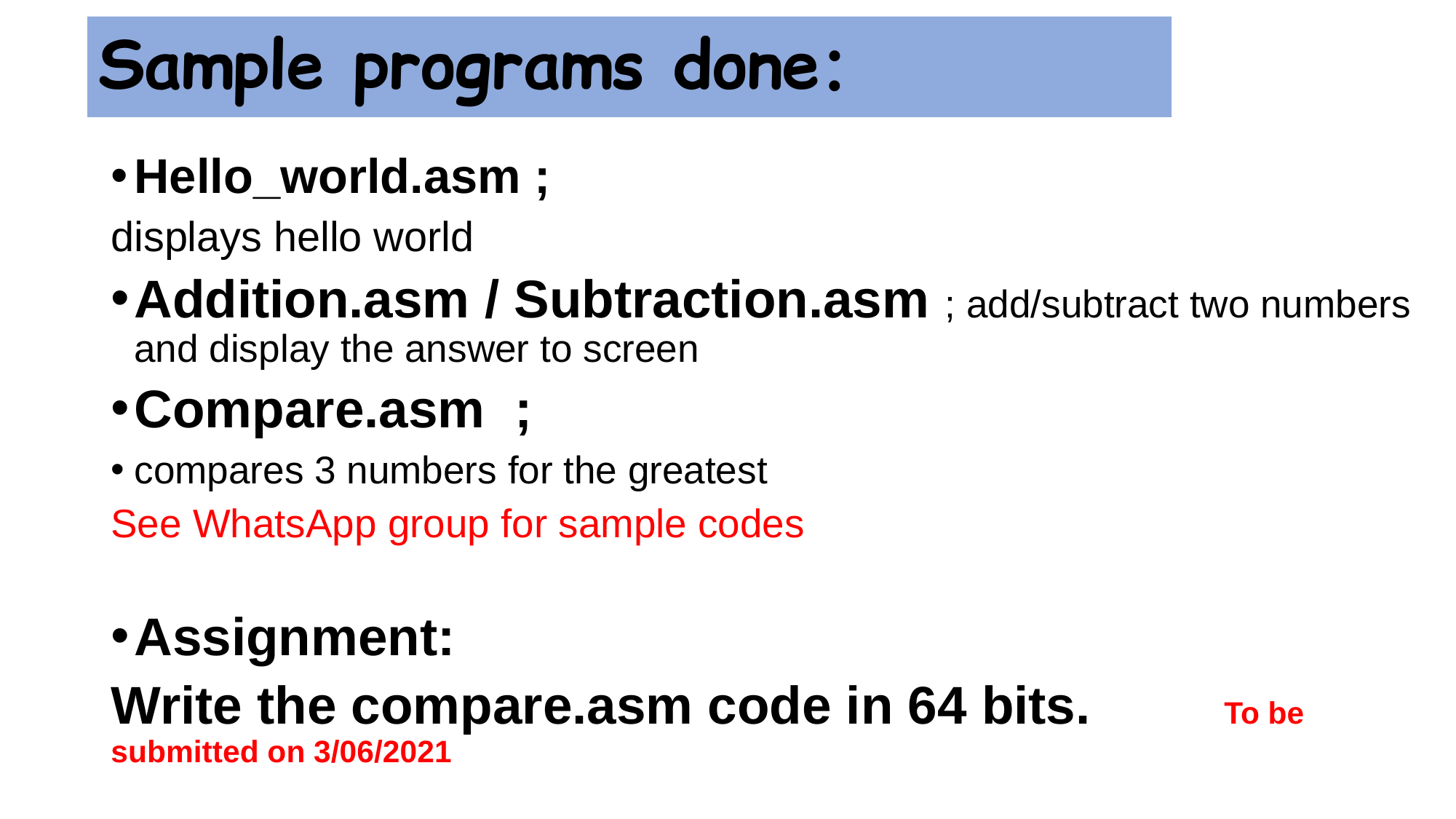

Sample programs done:

Hello_world.asm ;
displays hello world
Addition.asm / Subtraction.asm ; add/subtract two numbers and display the answer to screen
Compare.asm  ;
compares 3 numbers for the greatest
See WhatsApp group for sample codes

Assignment:
Write the compare.asm code in 64 bits.         To be submitted on 3/06/2021